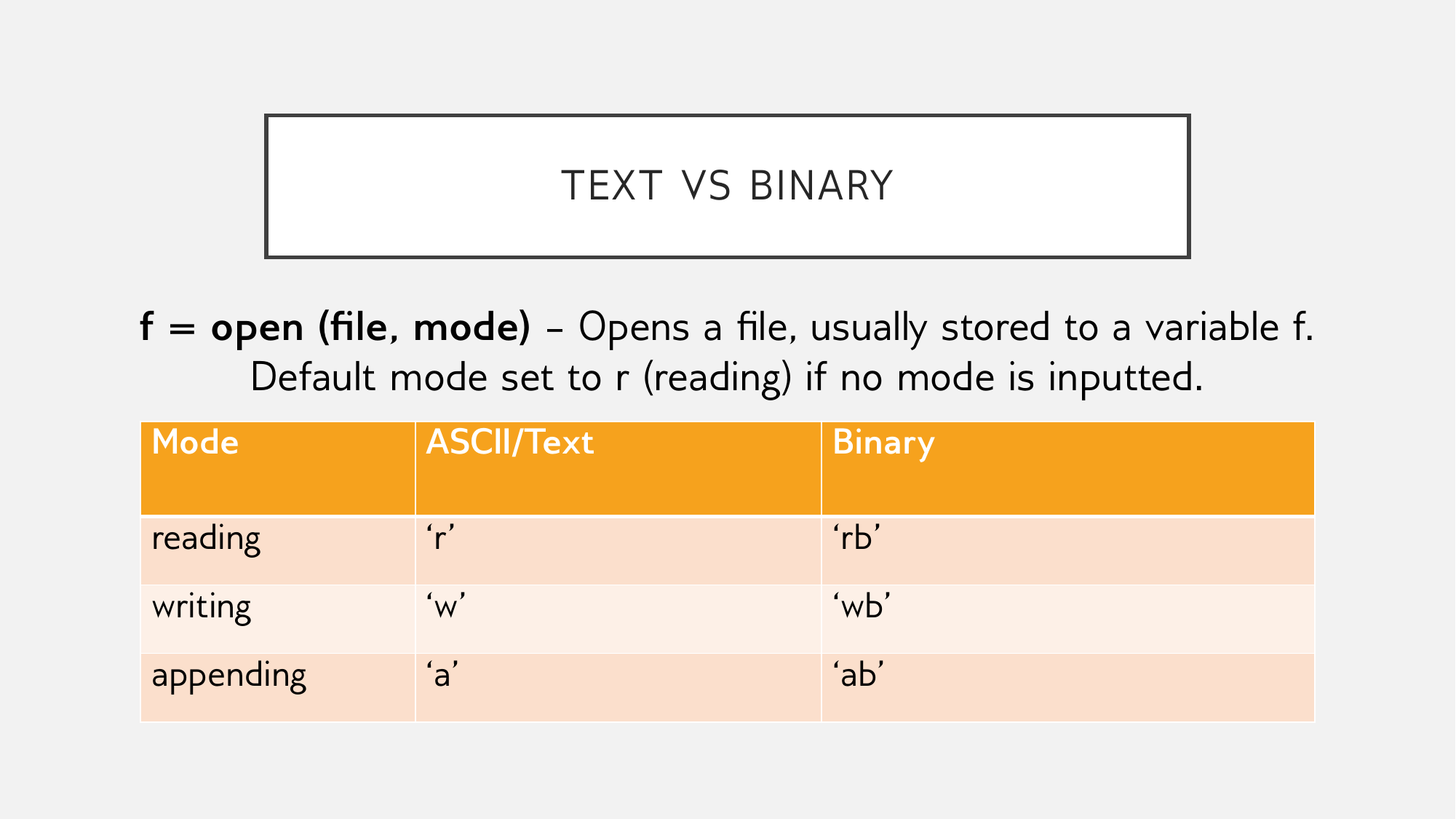

# Text vs binary
f = open (file, mode) – Opens a file, usually stored to a variable f. Default mode set to r (reading) if no mode is inputted.
| Mode | ASCII/Text | Binary |
| --- | --- | --- |
| reading | ‘r’ | ‘rb’ |
| writing | ‘w’ | ‘wb’ |
| appending | ‘a’ | ‘ab’ |